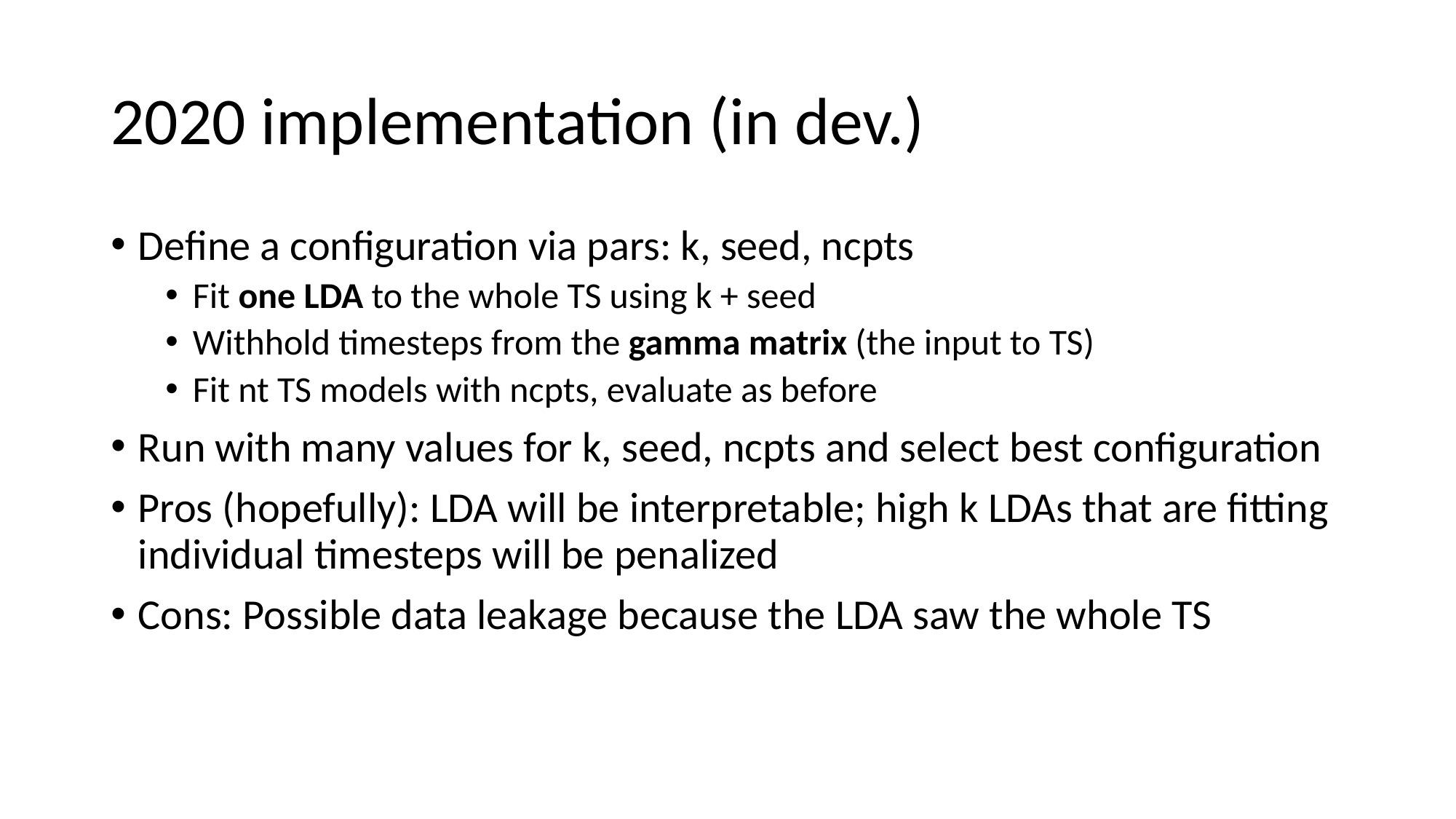

# 2020 implementation (in dev.)
Define a configuration via pars: k, seed, ncpts
Fit one LDA to the whole TS using k + seed
Withhold timesteps from the gamma matrix (the input to TS)
Fit nt TS models with ncpts, evaluate as before
Run with many values for k, seed, ncpts and select best configuration
Pros (hopefully): LDA will be interpretable; high k LDAs that are fitting individual timesteps will be penalized
Cons: Possible data leakage because the LDA saw the whole TS